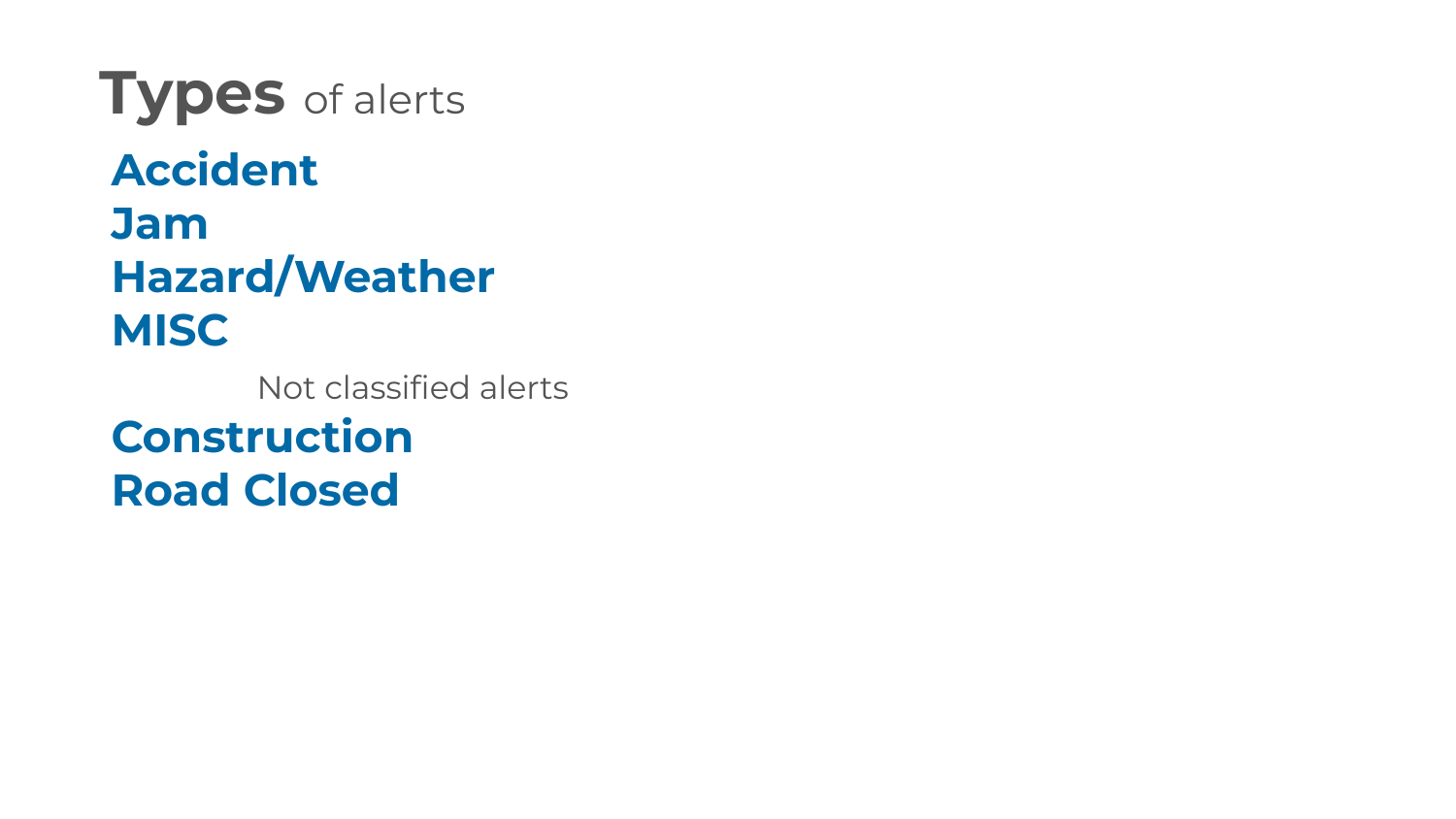

Types of alerts
Accident
Jam
Hazard/Weather
MISC
	Not classified alerts
Construction
Road Closed